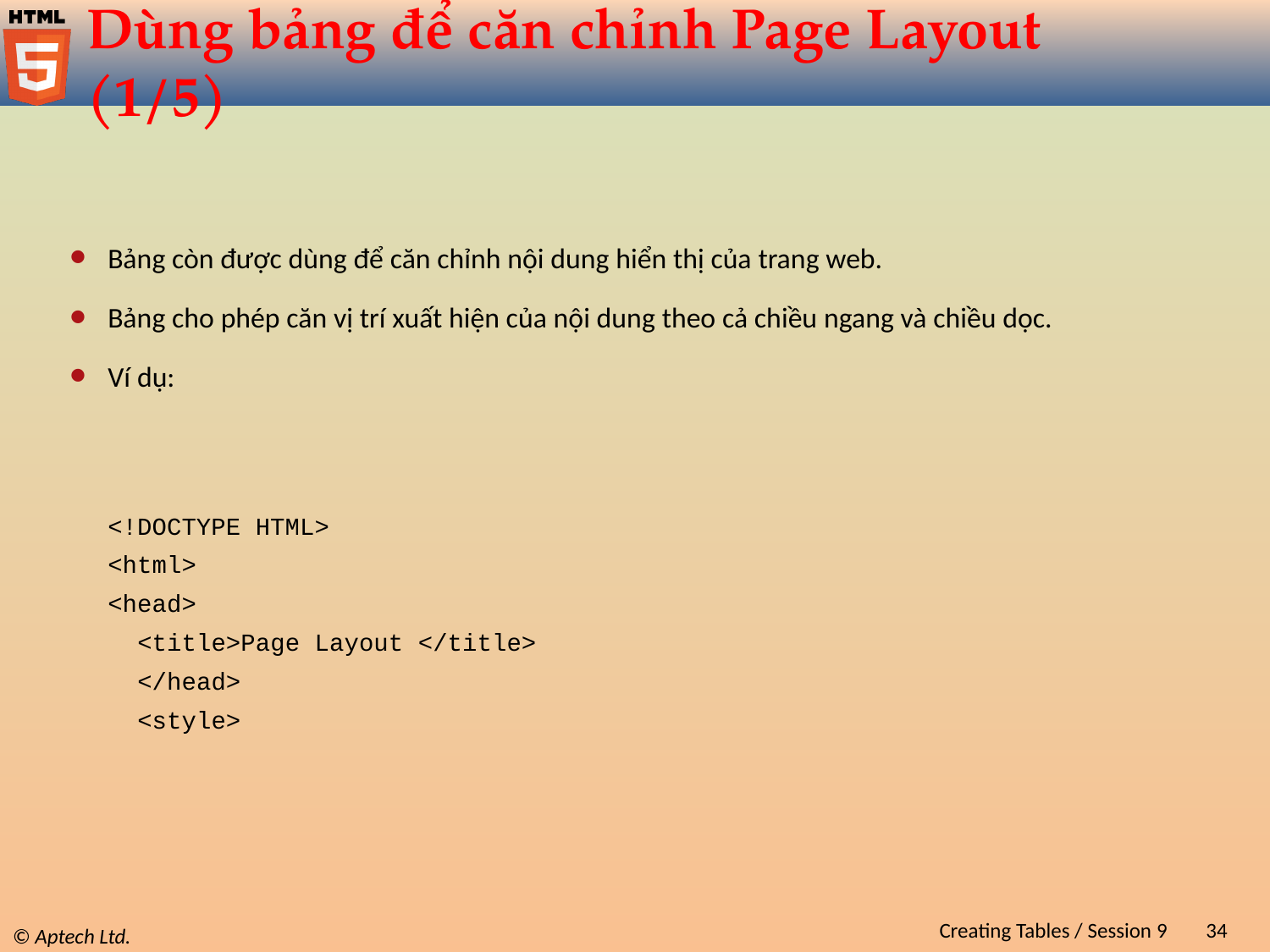

# Dùng bảng để căn chỉnh Page Layout (1/5)
Bảng còn được dùng để căn chỉnh nội dung hiển thị của trang web.
Bảng cho phép căn vị trí xuất hiện của nội dung theo cả chiều ngang và chiều dọc.
Ví dụ:
<!DOCTYPE HTML>
<html>
<head>
  <title>Page Layout </title>
  </head>
  <style>

Creating Tables / Session 9
34